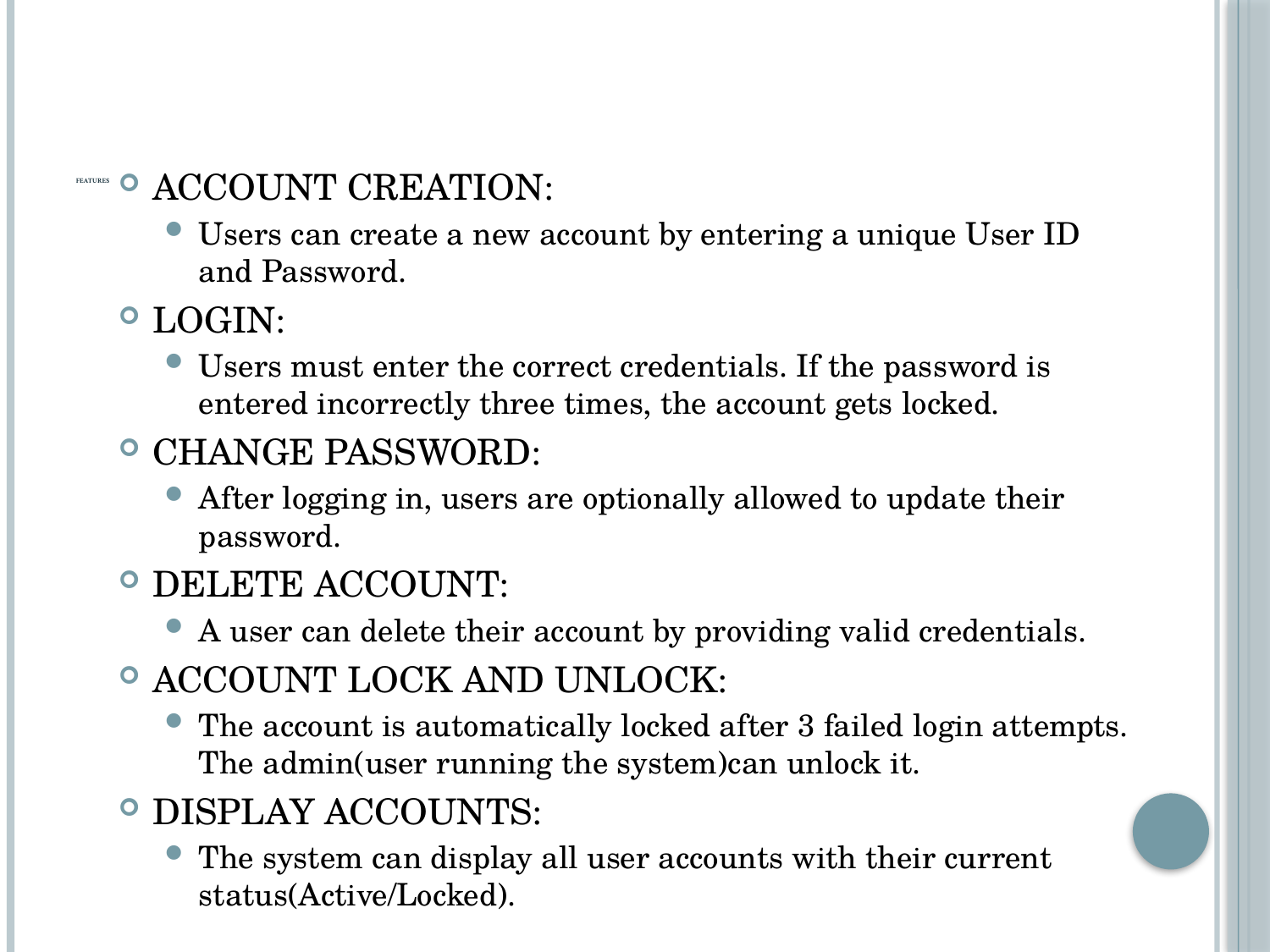

# Features
ACCOUNT CREATION:
Users can create a new account by entering a unique User ID and Password.
LOGIN:
Users must enter the correct credentials. If the password is entered incorrectly three times, the account gets locked.
CHANGE PASSWORD:
After logging in, users are optionally allowed to update their password.
DELETE ACCOUNT:
A user can delete their account by providing valid credentials.
ACCOUNT LOCK AND UNLOCK:
The account is automatically locked after 3 failed login attempts. The admin(user running the system)can unlock it.
DISPLAY ACCOUNTS:
The system can display all user accounts with their current status(Active/Locked).